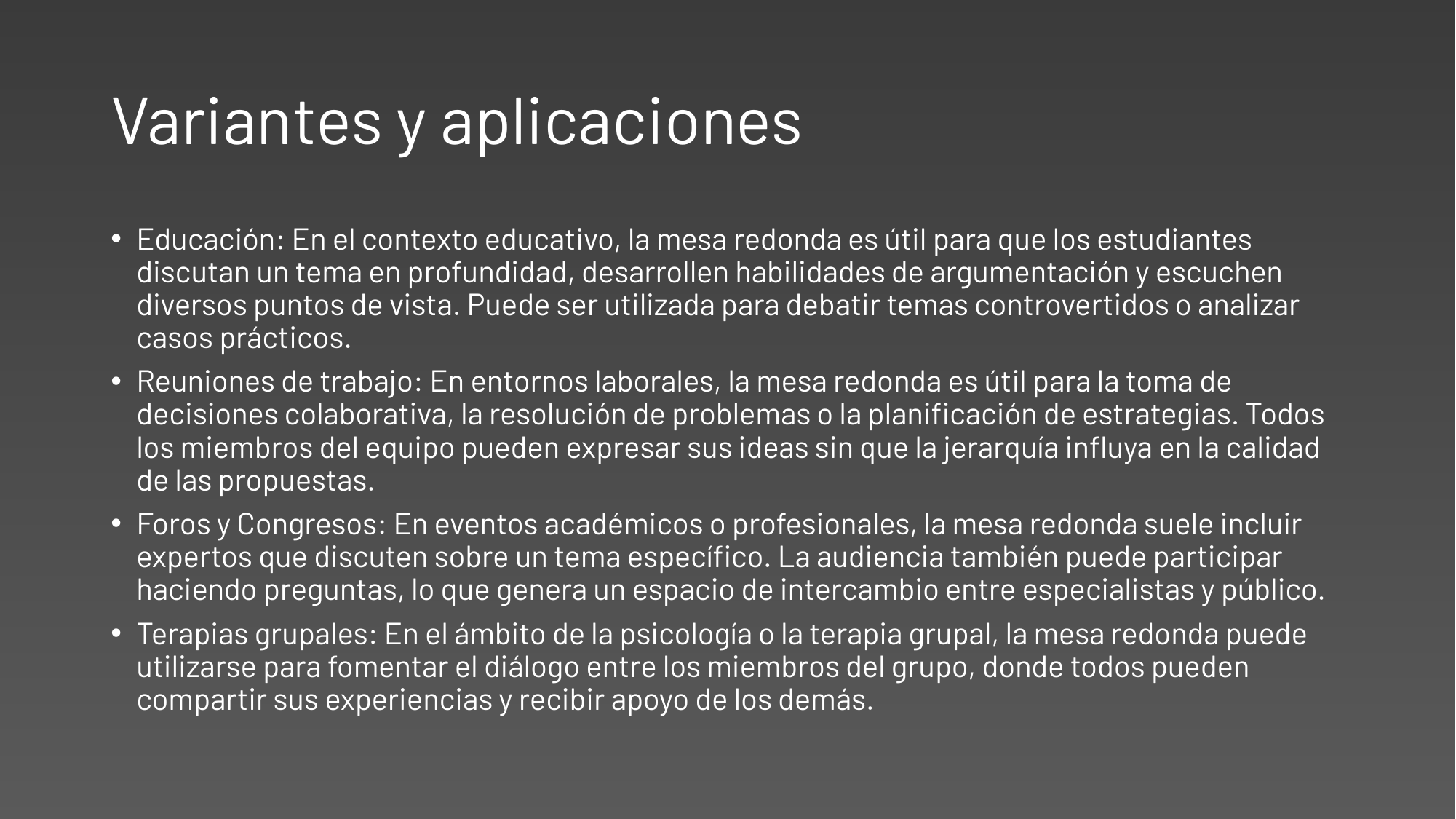

# Variantes y aplicaciones
Educación: En el contexto educativo, la mesa redonda es útil para que los estudiantes discutan un tema en profundidad, desarrollen habilidades de argumentación y escuchen diversos puntos de vista. Puede ser utilizada para debatir temas controvertidos o analizar casos prácticos.
Reuniones de trabajo: En entornos laborales, la mesa redonda es útil para la toma de decisiones colaborativa, la resolución de problemas o la planificación de estrategias. Todos los miembros del equipo pueden expresar sus ideas sin que la jerarquía influya en la calidad de las propuestas.
Foros y Congresos: En eventos académicos o profesionales, la mesa redonda suele incluir expertos que discuten sobre un tema específico. La audiencia también puede participar haciendo preguntas, lo que genera un espacio de intercambio entre especialistas y público.
Terapias grupales: En el ámbito de la psicología o la terapia grupal, la mesa redonda puede utilizarse para fomentar el diálogo entre los miembros del grupo, donde todos pueden compartir sus experiencias y recibir apoyo de los demás.